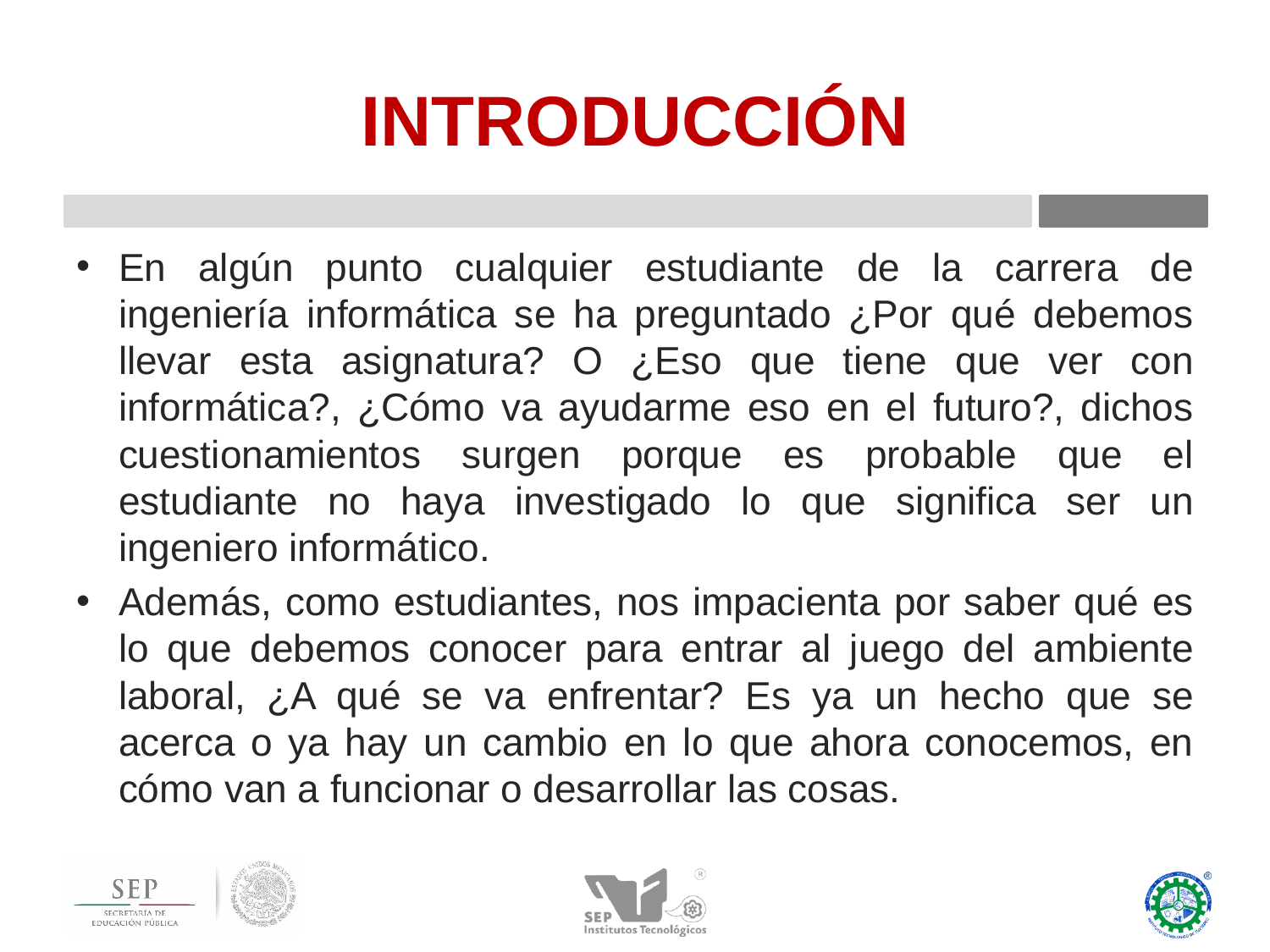

# INTRODUCCIÓN
En algún punto cualquier estudiante de la carrera de ingeniería informática se ha preguntado ¿Por qué debemos llevar esta asignatura? O ¿Eso que tiene que ver con informática?, ¿Cómo va ayudarme eso en el futuro?, dichos cuestionamientos surgen porque es probable que el estudiante no haya investigado lo que significa ser un ingeniero informático.
Además, como estudiantes, nos impacienta por saber qué es lo que debemos conocer para entrar al juego del ambiente laboral, ¿A qué se va enfrentar? Es ya un hecho que se acerca o ya hay un cambio en lo que ahora conocemos, en cómo van a funcionar o desarrollar las cosas.